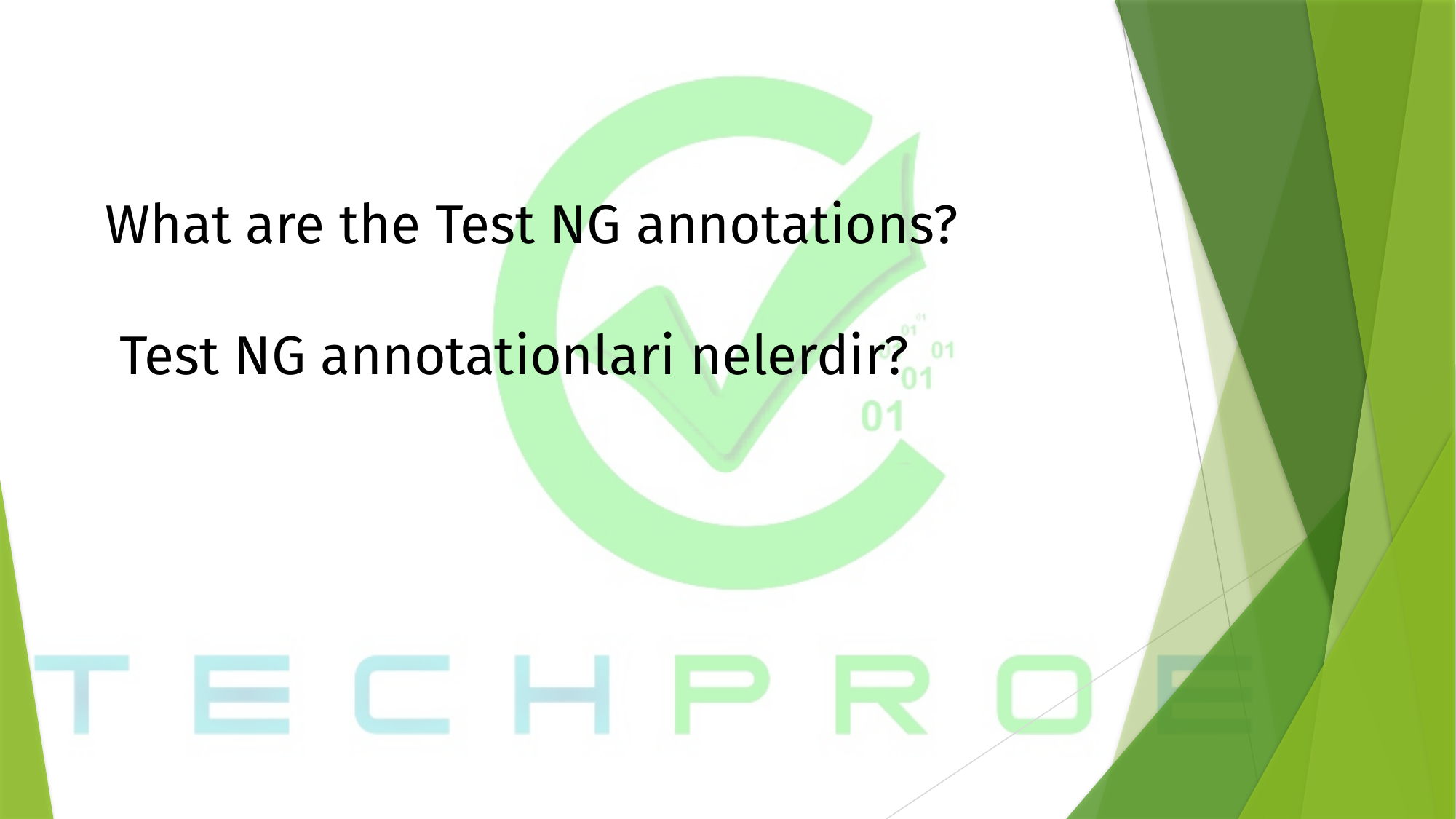

# What are the Test NG annotations? Test NG annotationlari nelerdir?